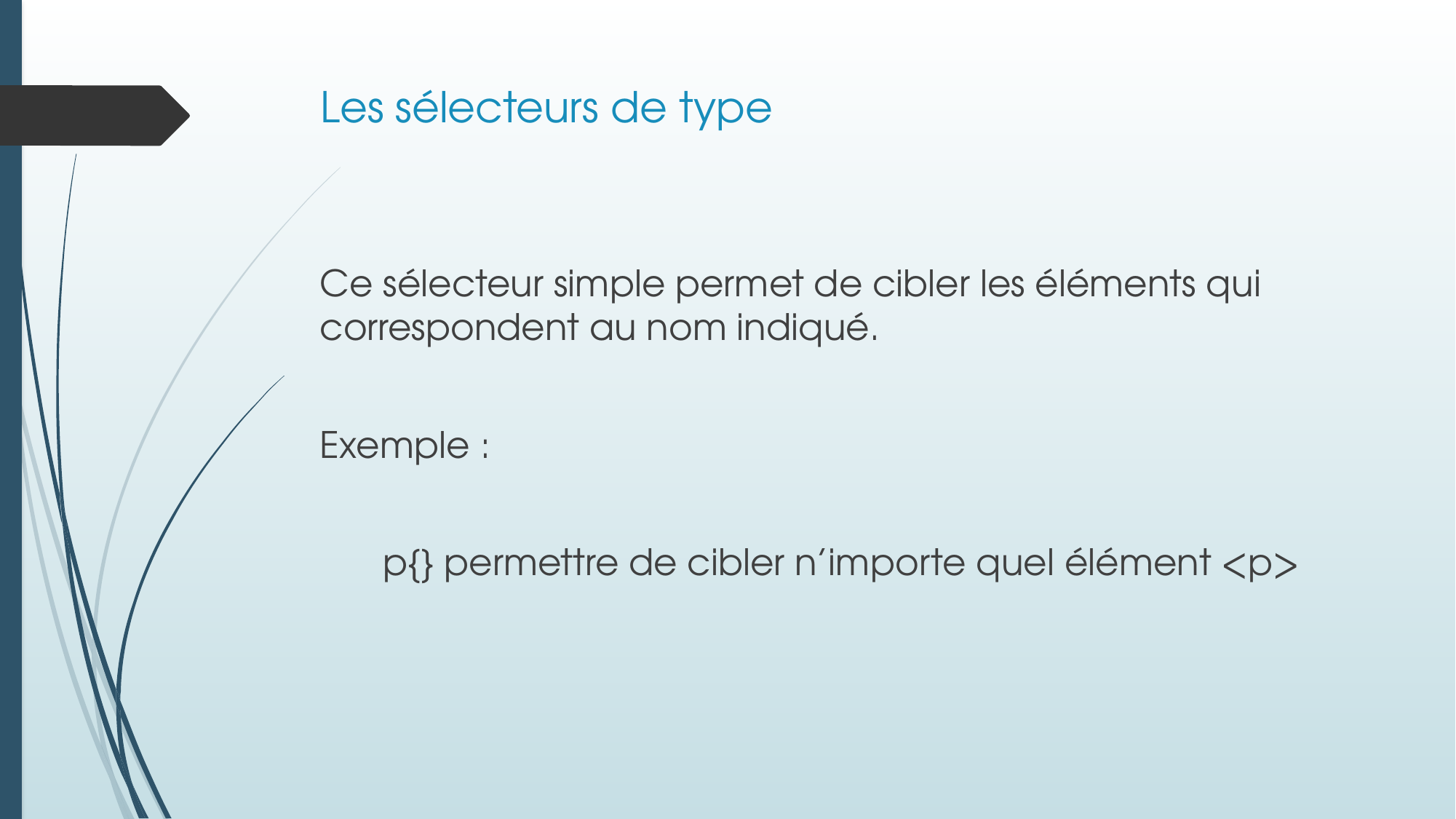

# Les sélecteurs de type
Ce sélecteur simple permet de cibler les éléments qui correspondent au nom indiqué.

Exemple :

p{} permettre de cibler n’importe quel élément <p>